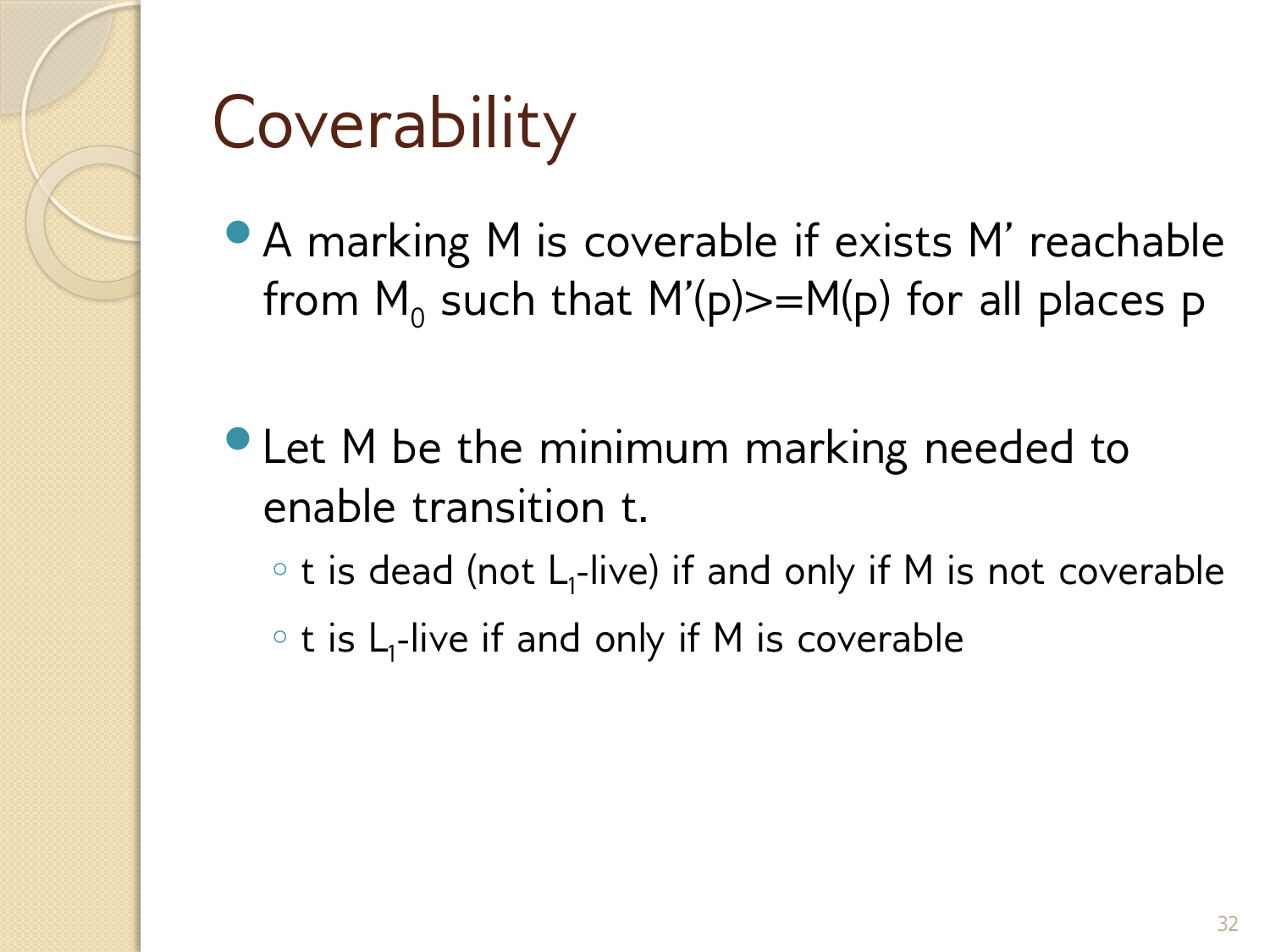

# Coverability
A marking M is coverable if exists M’ reachable from M0 such that M’(p)>=M(p) for all places p

Let M be the minimum marking needed to enable transition t.
t is dead (not L1-live) if and only if M is not coverable
t is L1-live if and only if M is coverable

32